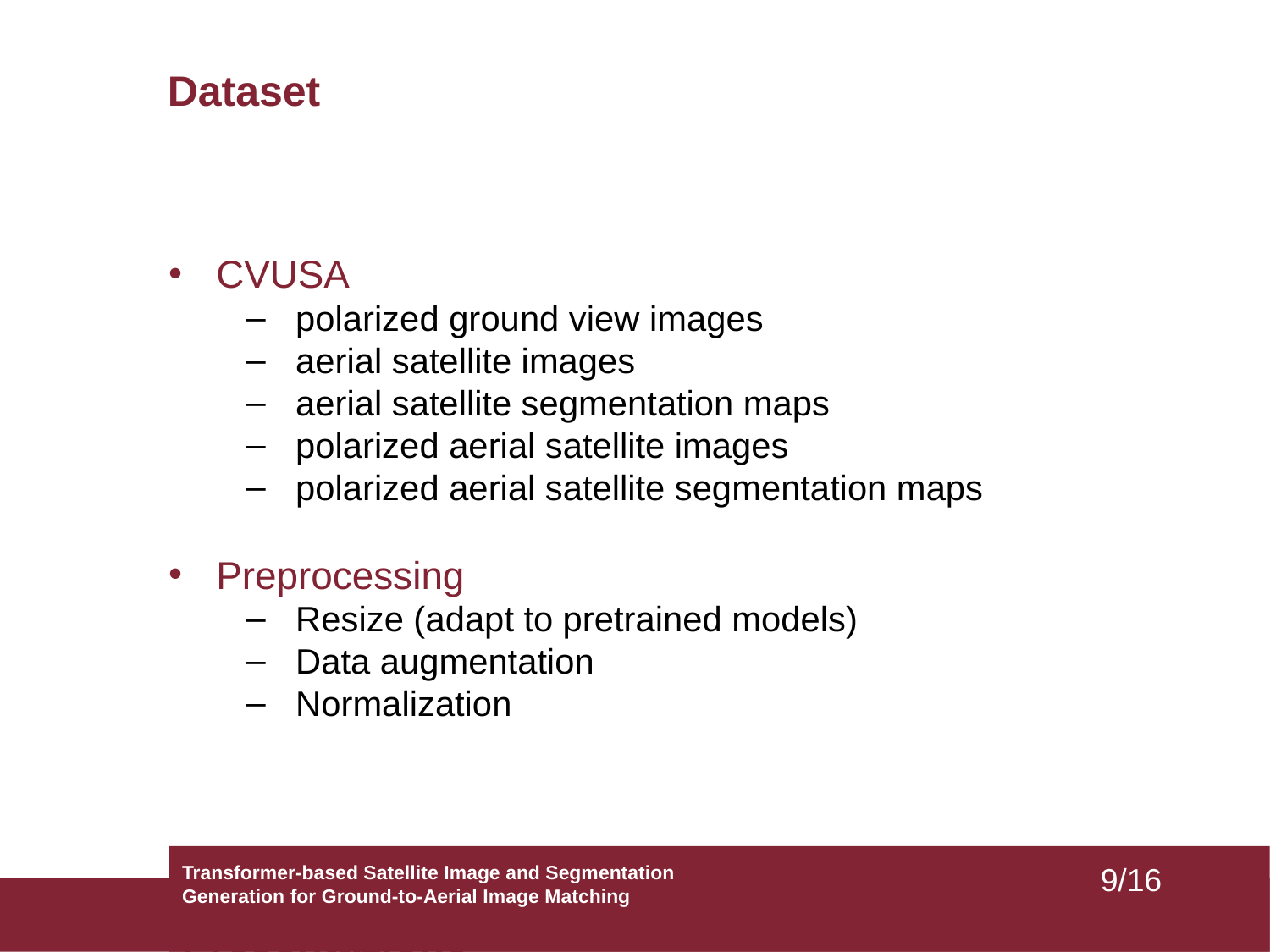

Dataset

CVUSA
polarized ground view images
aerial satellite images
aerial satellite segmentation maps
polarized aerial satellite images
polarized aerial satellite segmentation maps

Preprocessing
Resize (adapt to pretrained models)
Data augmentation
Normalization

Transformer-based Satellite Image and Segmentation Generation for Ground-to-Aerial Image Matching

Titolo Presentazione
07/13/2025
9/16